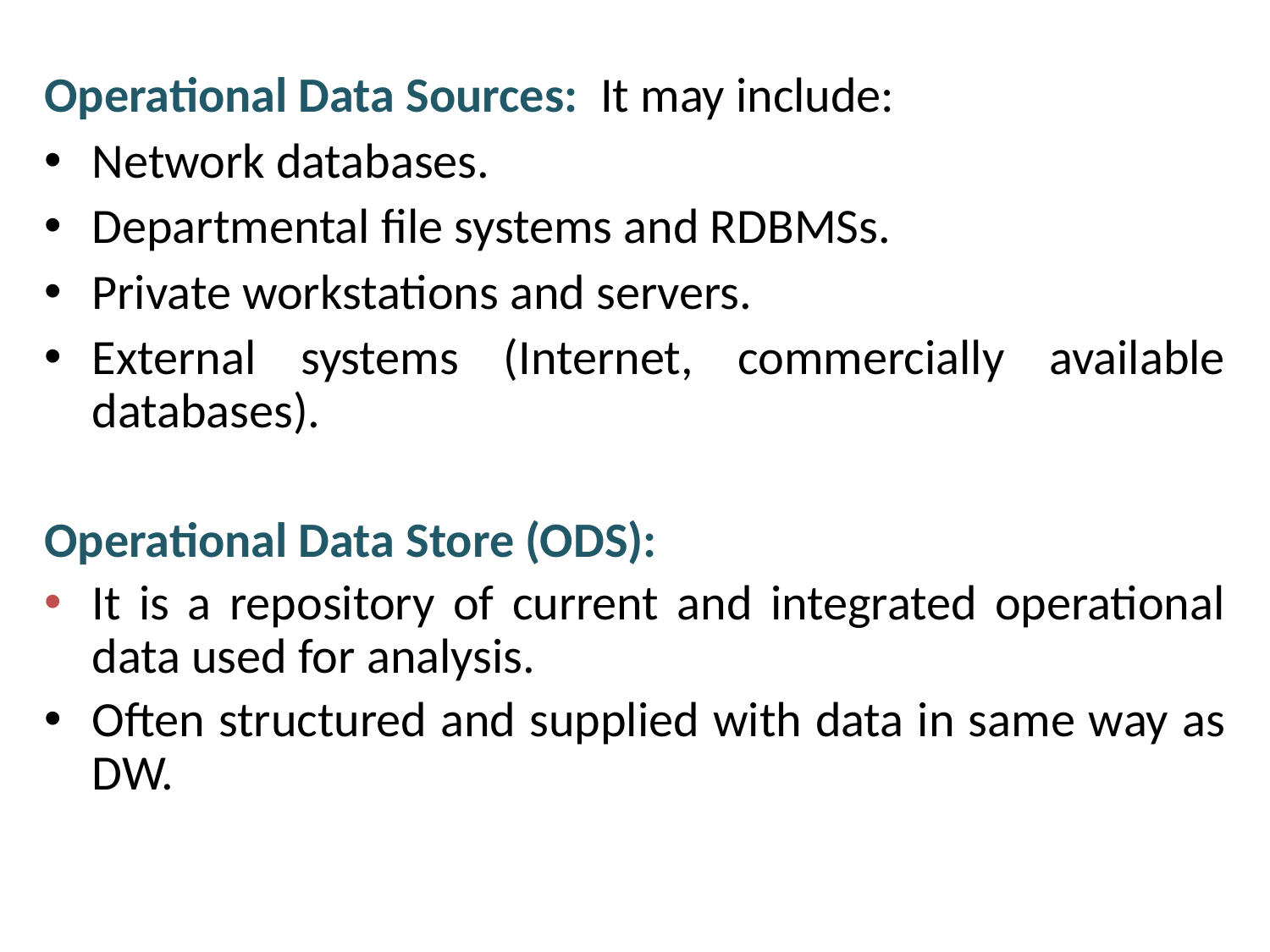

Operational Data Sources:  It may include:
Network databases.
Departmental file systems and RDBMSs.
Private workstations and servers.
External systems (Internet, commercially available databases).

Operational Data Store (ODS):
It is a repository of current and integrated operational data used for analysis.
Often structured and supplied with data in same way as DW.